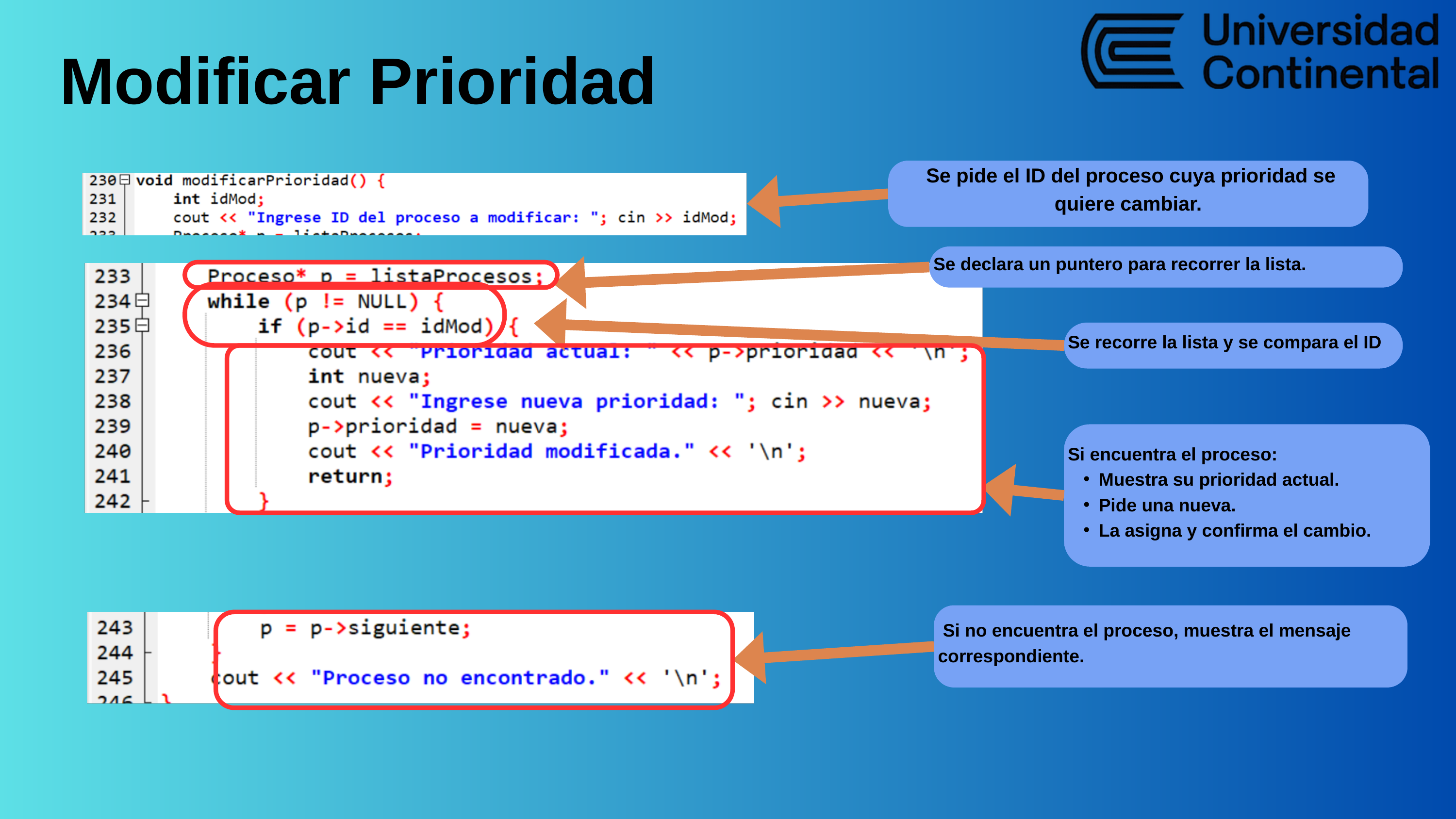

Modificar Prioridad

 Se pide el ID del proceso cuya prioridad se quiere cambiar.

Se declara un puntero para recorrer la lista.

Se recorre la lista y se compara el ID

Si encuentra el proceso:
Muestra su prioridad actual.
Pide una nueva.
La asigna y confirma el cambio.

 Si no encuentra el proceso, muestra el mensaje correspondiente.